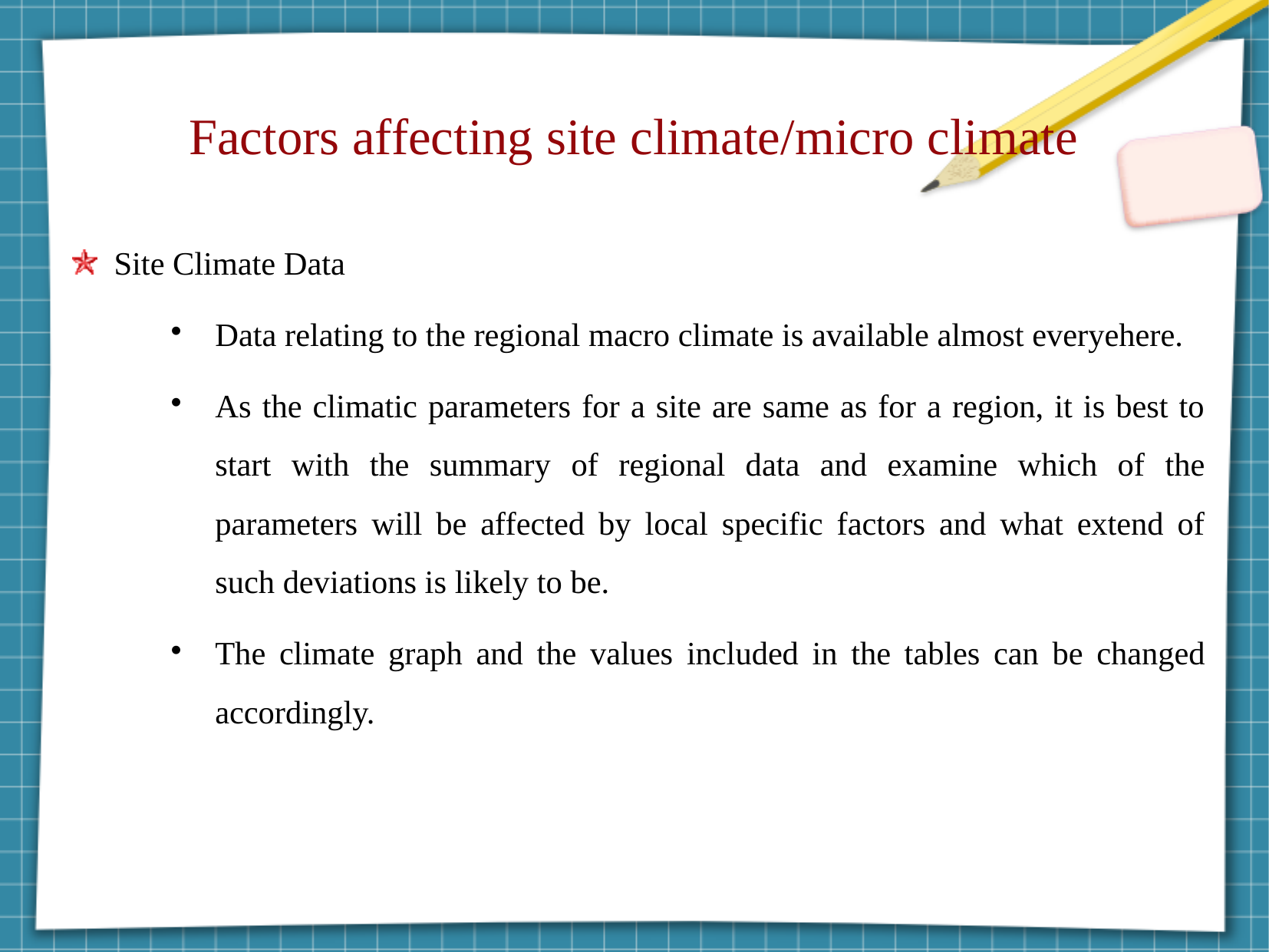

Factors affecting site climate/micro climate
Site Climate Data
Data relating to the regional macro climate is available almost everyehere.
As the climatic parameters for a site are same as for a region, it is best to start with the summary of regional data and examine which of the parameters will be affected by local specific factors and what extend of such deviations is likely to be.
The climate graph and the values included in the tables can be changed accordingly.